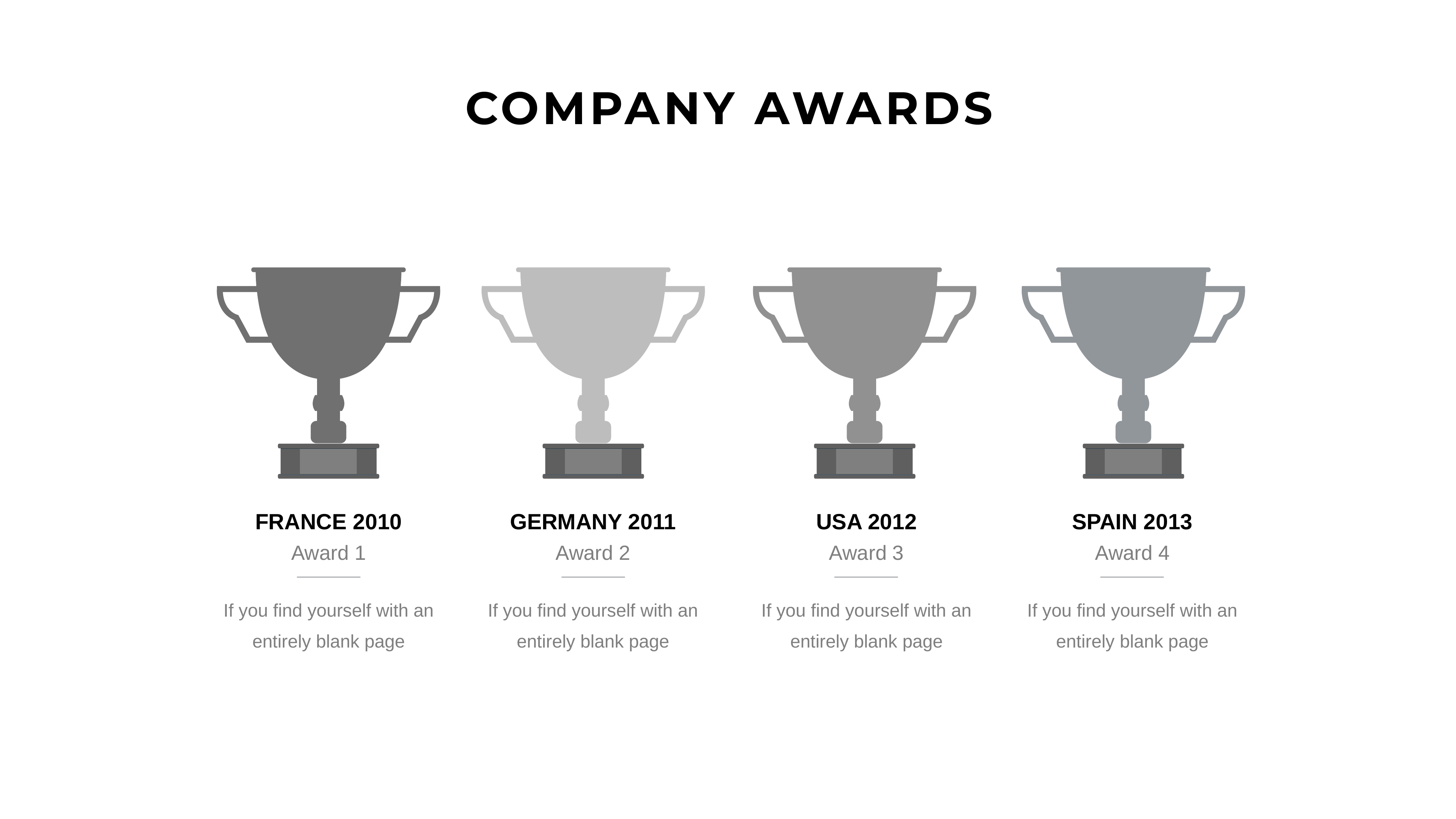

COMPANY AWARDS

FRANCE 2010
GERMANY 2011
USA 2012
SPAIN 2013
Award 1
Award 2
Award 3
Award 4

If you find yourself with an entirely blank page
If you find yourself with an entirely blank page
If you find yourself with an entirely blank page
If you find yourself with an entirely blank page